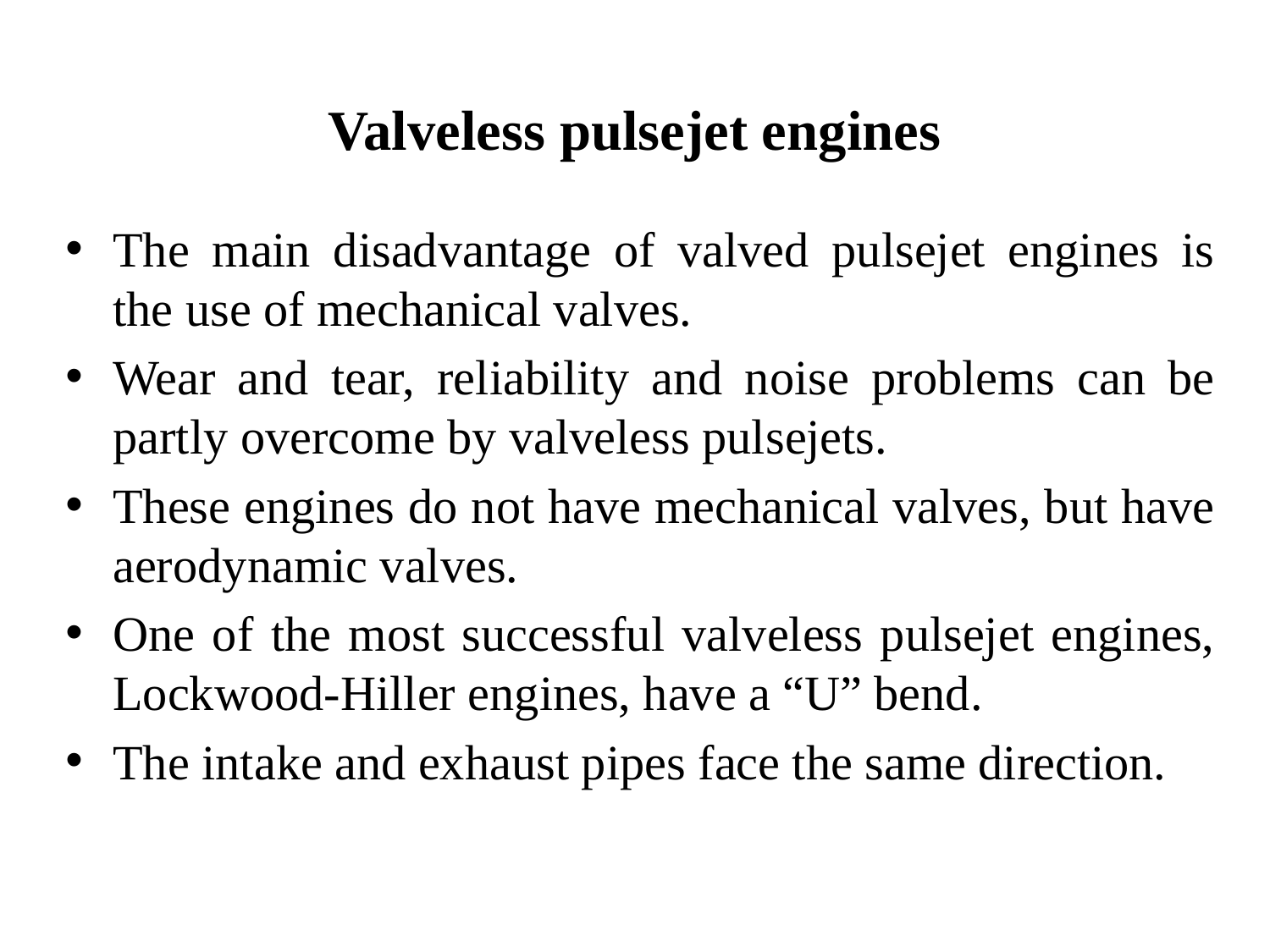

Valveless pulsejet engines
The main disadvantage of valved pulsejet engines is the use of mechanical valves.
Wear and tear, reliability and noise problems can be partly overcome by valveless pulsejets.
These engines do not have mechanical valves, but have aerodynamic valves.
One of the most successful valveless pulsejet engines, Lockwood-Hiller engines, have a “U” bend.
The intake and exhaust pipes face the same direction.